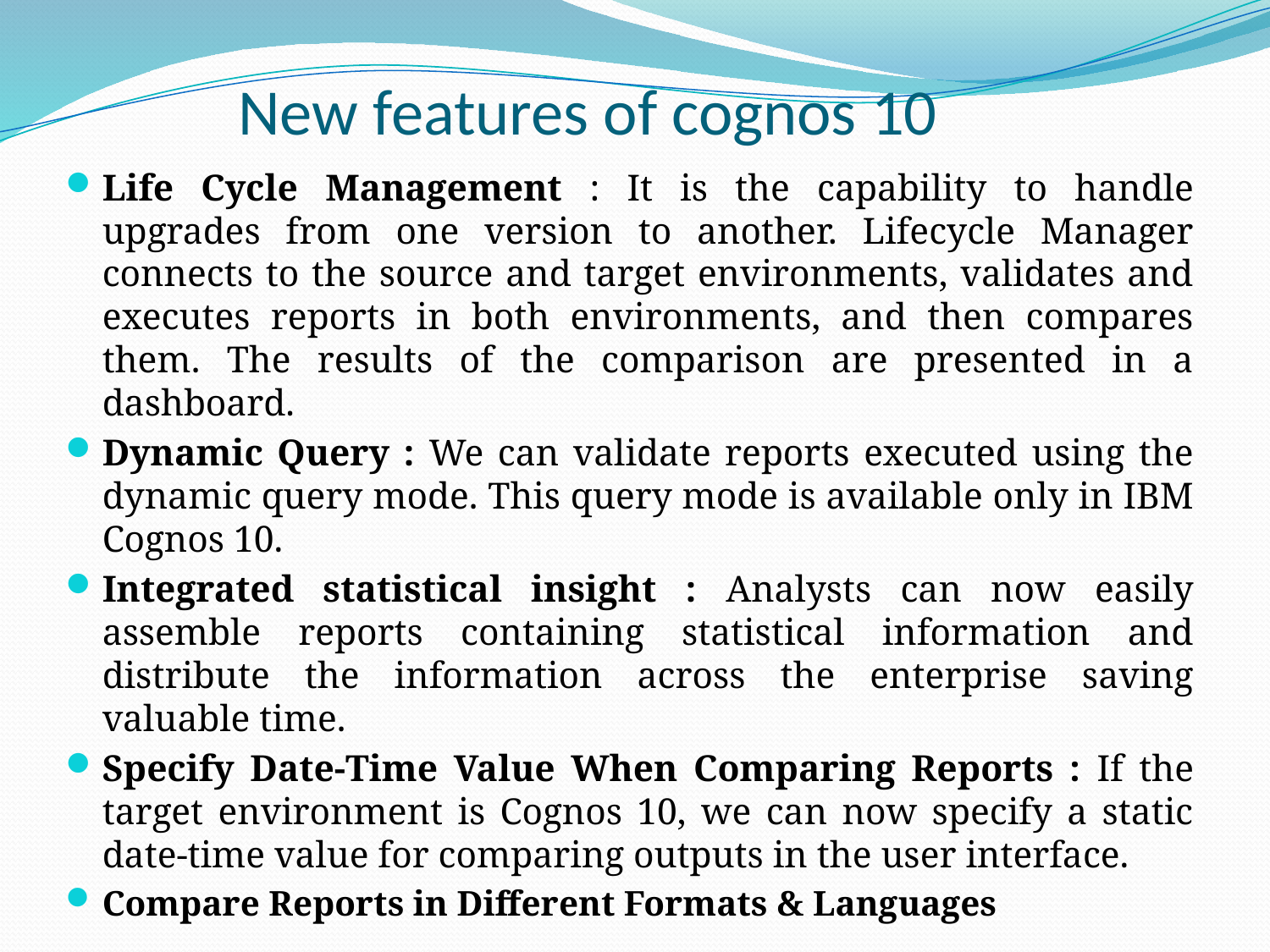

# New features of cognos 10
Life Cycle Management : It is the capability to handle upgrades from one version to another. Lifecycle Manager connects to the source and target environments, validates and executes reports in both environments, and then compares them. The results of the comparison are presented in a dashboard.
Dynamic Query : We can validate reports executed using the dynamic query mode. This query mode is available only in IBM Cognos 10.
Integrated statistical insight : Analysts can now easily assemble reports containing statistical information and distribute the information across the enterprise saving valuable time.
Specify Date-Time Value When Comparing Reports : If the target environment is Cognos 10, we can now specify a static date-time value for comparing outputs in the user interface.
Compare Reports in Different Formats & Languages